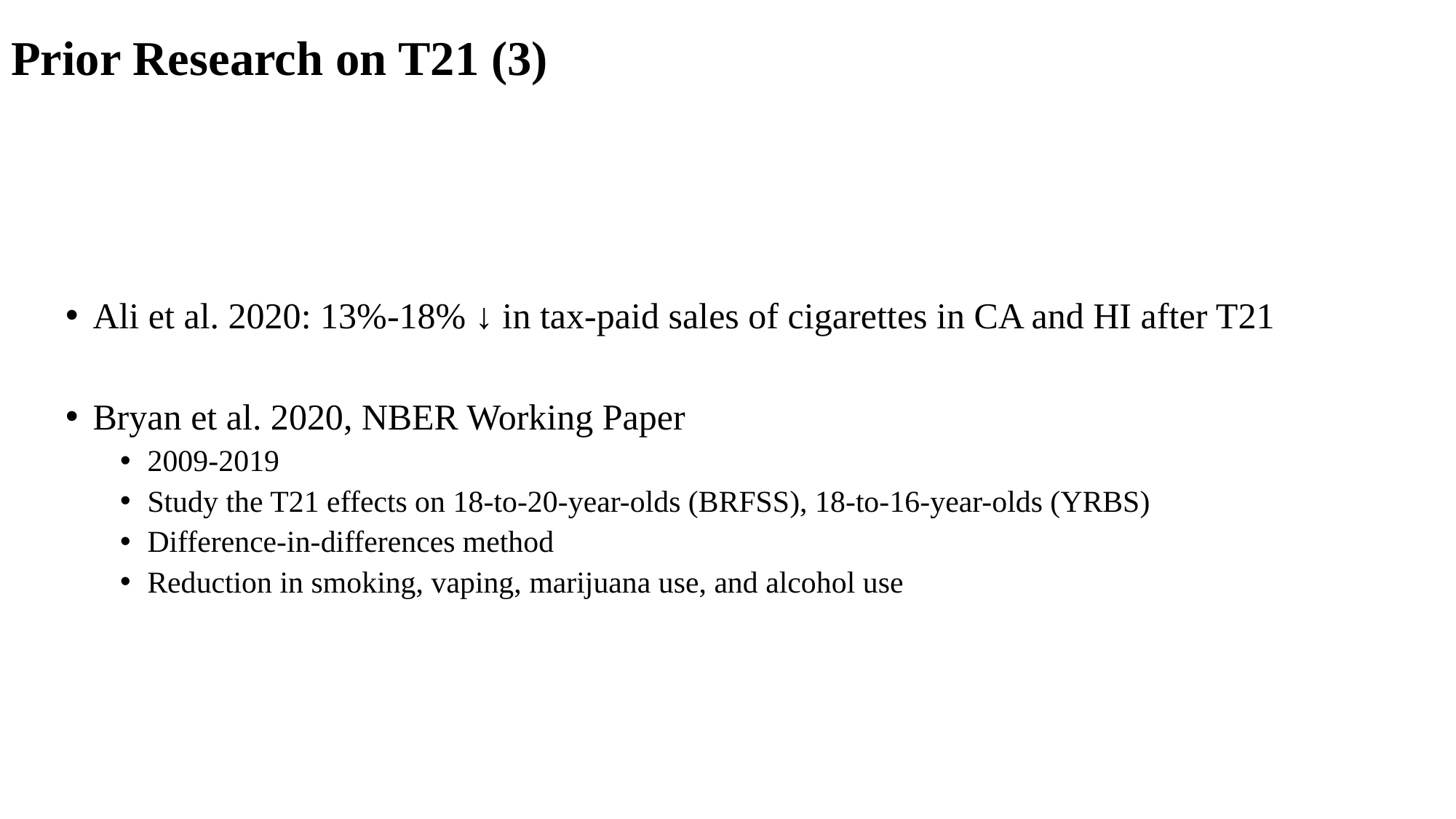

# Prior Research on T21 (3)

Ali et al. 2020: 13%-18% ↓ in tax-paid sales of cigarettes in CA and HI after T21

Bryan et al. 2020, NBER Working Paper
2009-2019
Study the T21 effects on 18-to-20-year-olds (BRFSS), 18-to-16-year-olds (YRBS)
Difference-in-differences method
Reduction in smoking, vaping, marijuana use, and alcohol use